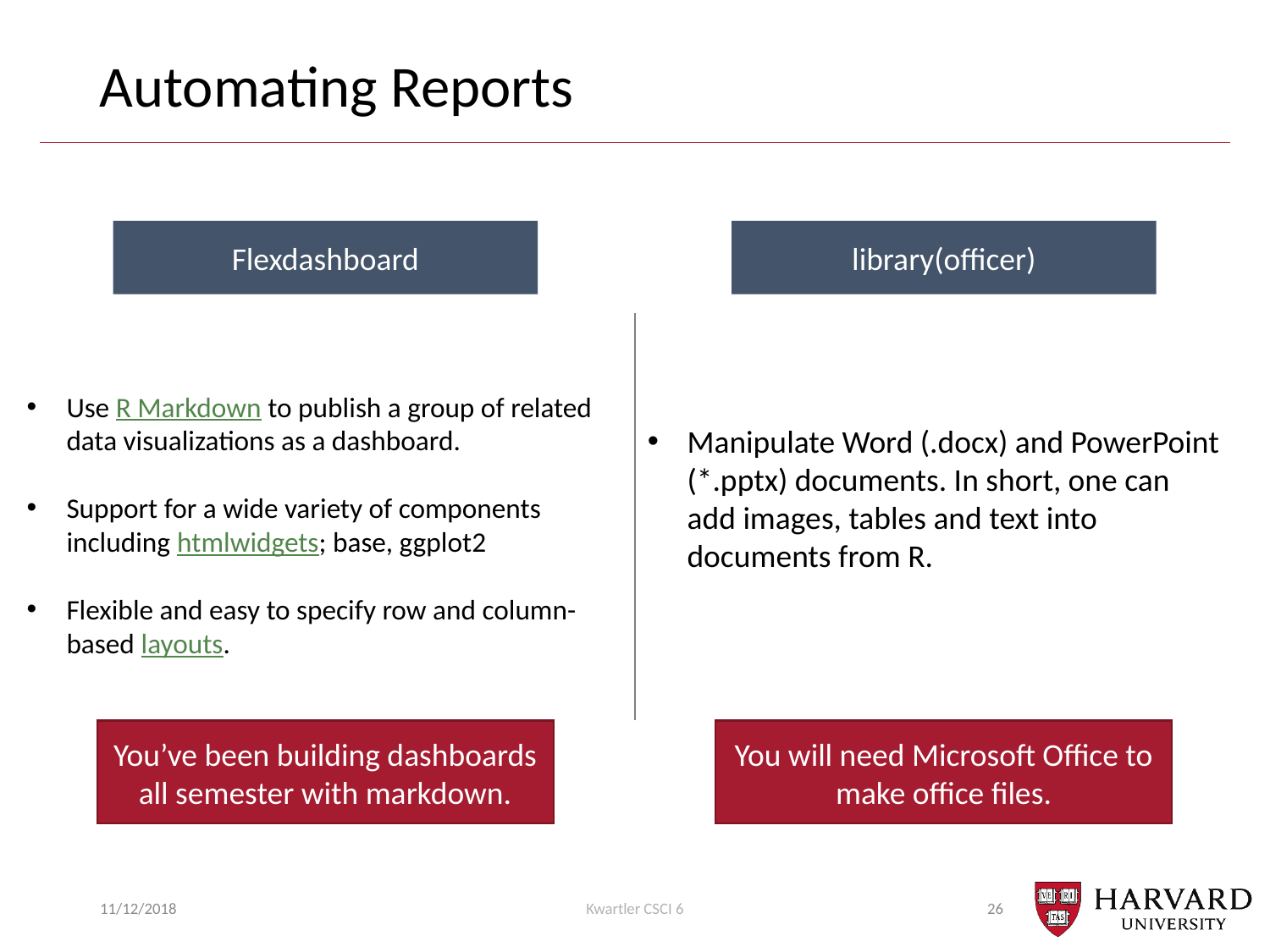

# Automating Reports
Flexdashboard
library(officer)
Use R Markdown to publish a group of related data visualizations as a dashboard.

Support for a wide variety of components including htmlwidgets; base, ggplot2

Flexible and easy to specify row and column-based layouts.
Manipulate Word (.docx) and PowerPoint (*.pptx) documents. In short, one can add images, tables and text into documents from R.
You’ve been building dashboards all semester with markdown.
You will need Microsoft Office to make office files.
11/12/2018
Kwartler CSCI 6
26